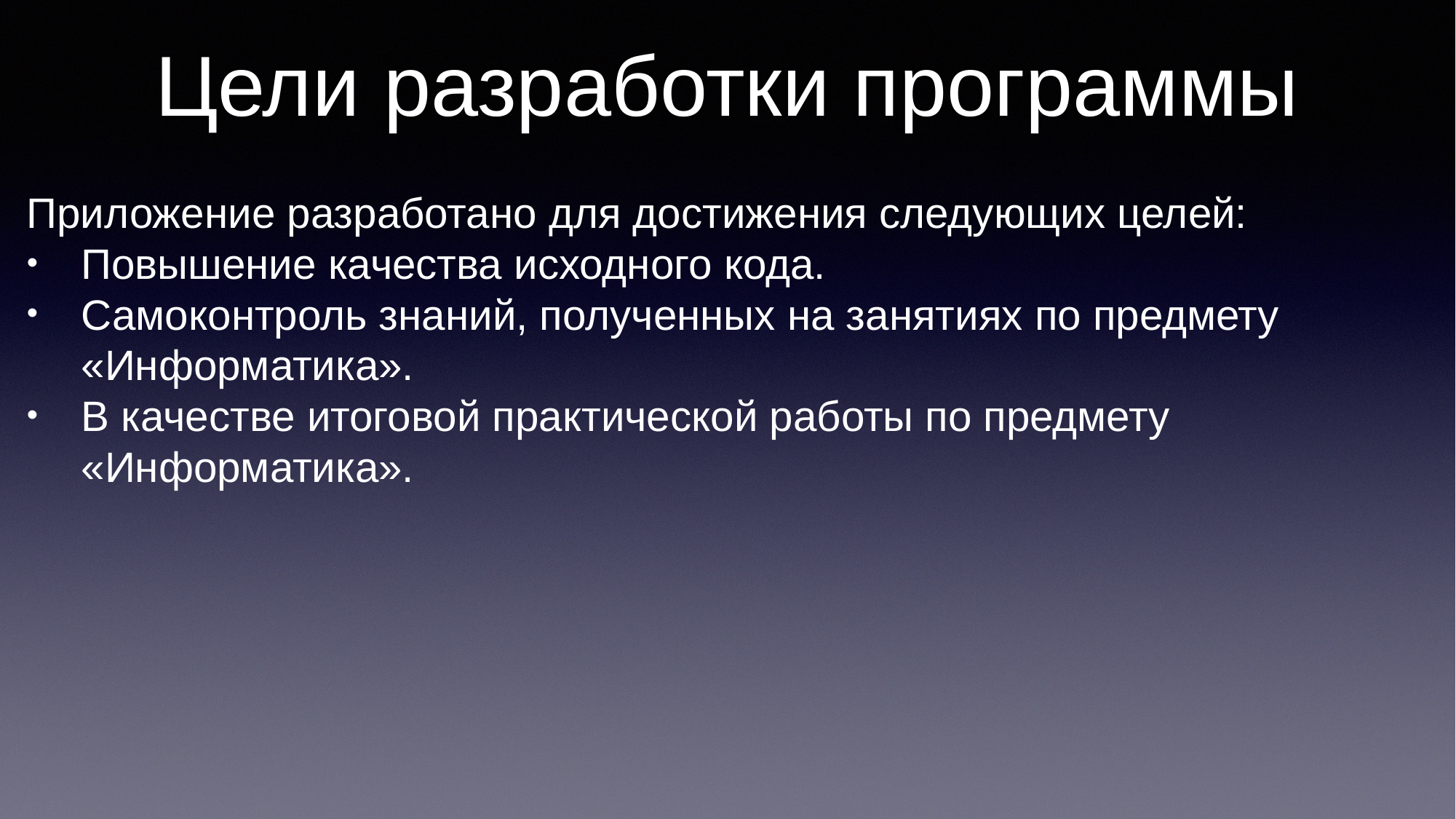

# Цели разработки программы
Приложение разработано для достижения следующих целей:
Повышение качества исходного кода.
Самоконтроль знаний, полученных на занятиях по предмету «Информатика».
В качестве итоговой практической работы по предмету «Информатика».